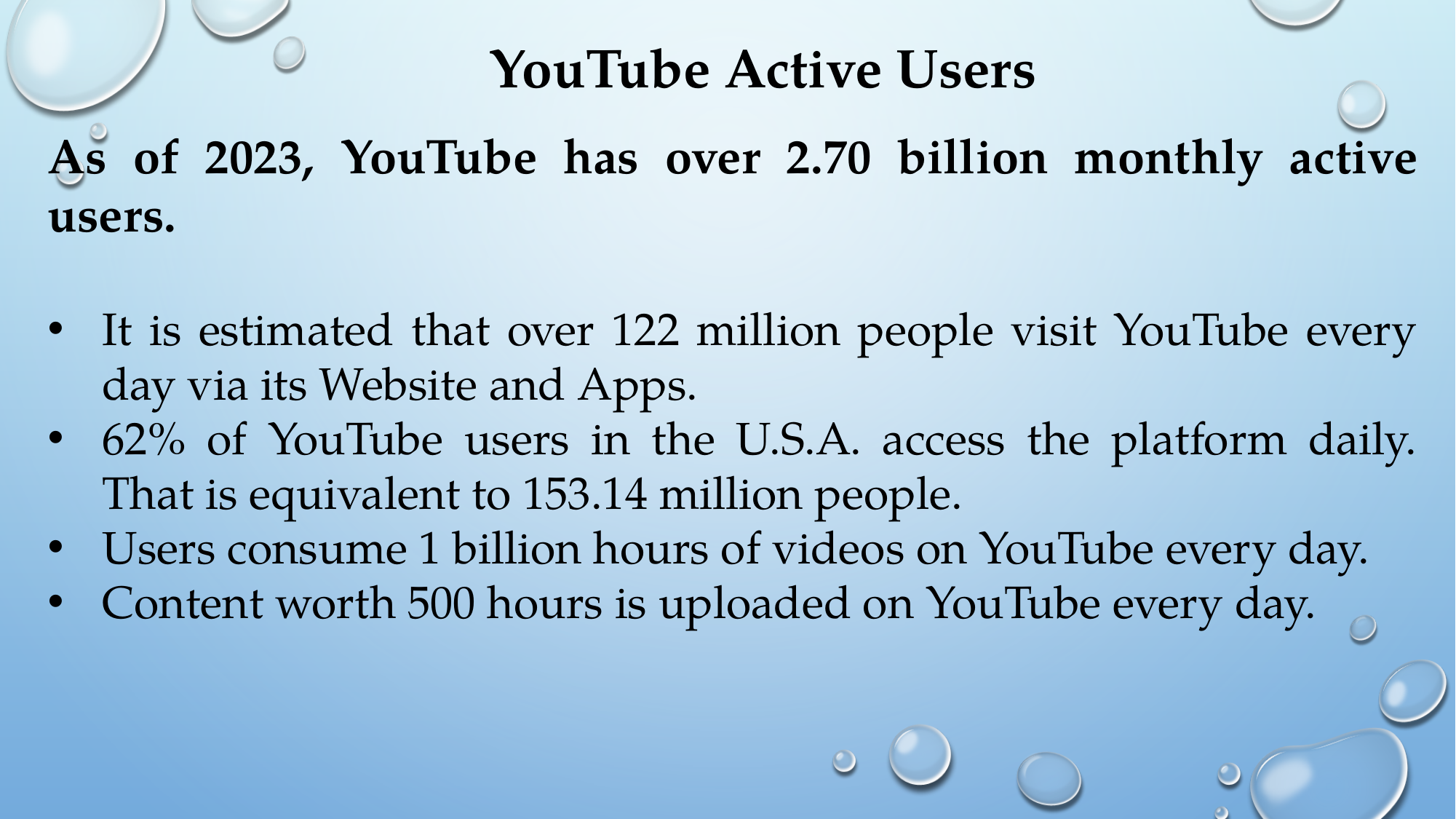

YouTube Active Users
As of 2023, YouTube has over 2.70 billion monthly active users.

It is estimated that over 122 million people visit YouTube every day via its Website and Apps.
62% of YouTube users in the U.S.A. access the platform daily. That is equivalent to 153.14 million people.
Users consume 1 billion hours of videos on YouTube every day.
Content worth 500 hours is uploaded on YouTube every day.